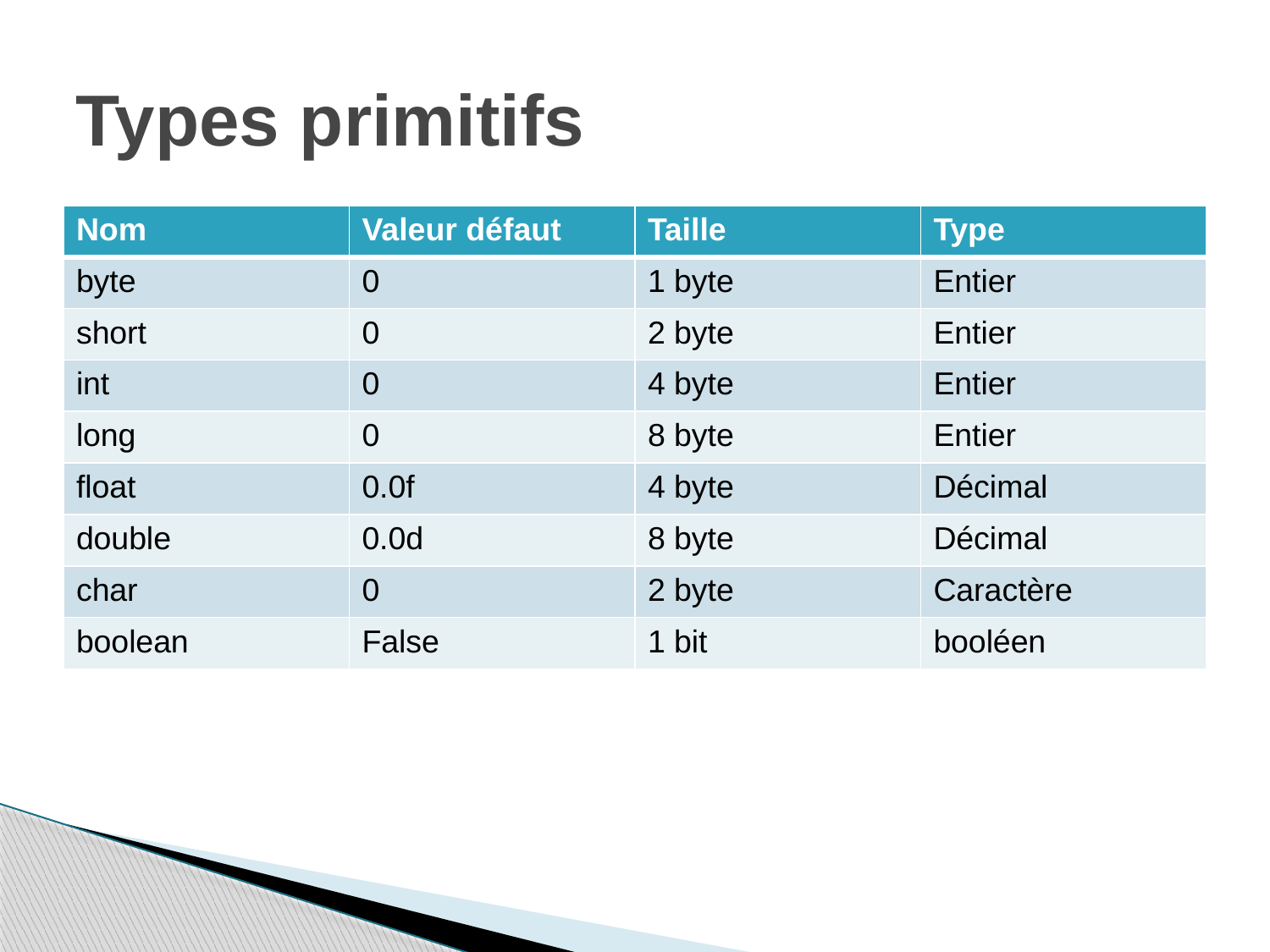

# Types primitifs
| Nom | Valeur défaut | Taille | Type |
| --- | --- | --- | --- |
| byte | 0 | 1 byte | Entier |
| short | 0 | 2 byte | Entier |
| int | 0 | 4 byte | Entier |
| long | 0 | 8 byte | Entier |
| float | 0.0f | 4 byte | Décimal |
| double | 0.0d | 8 byte | Décimal |
| char | 0 | 2 byte | Caractère |
| boolean | False | 1 bit | booléen |